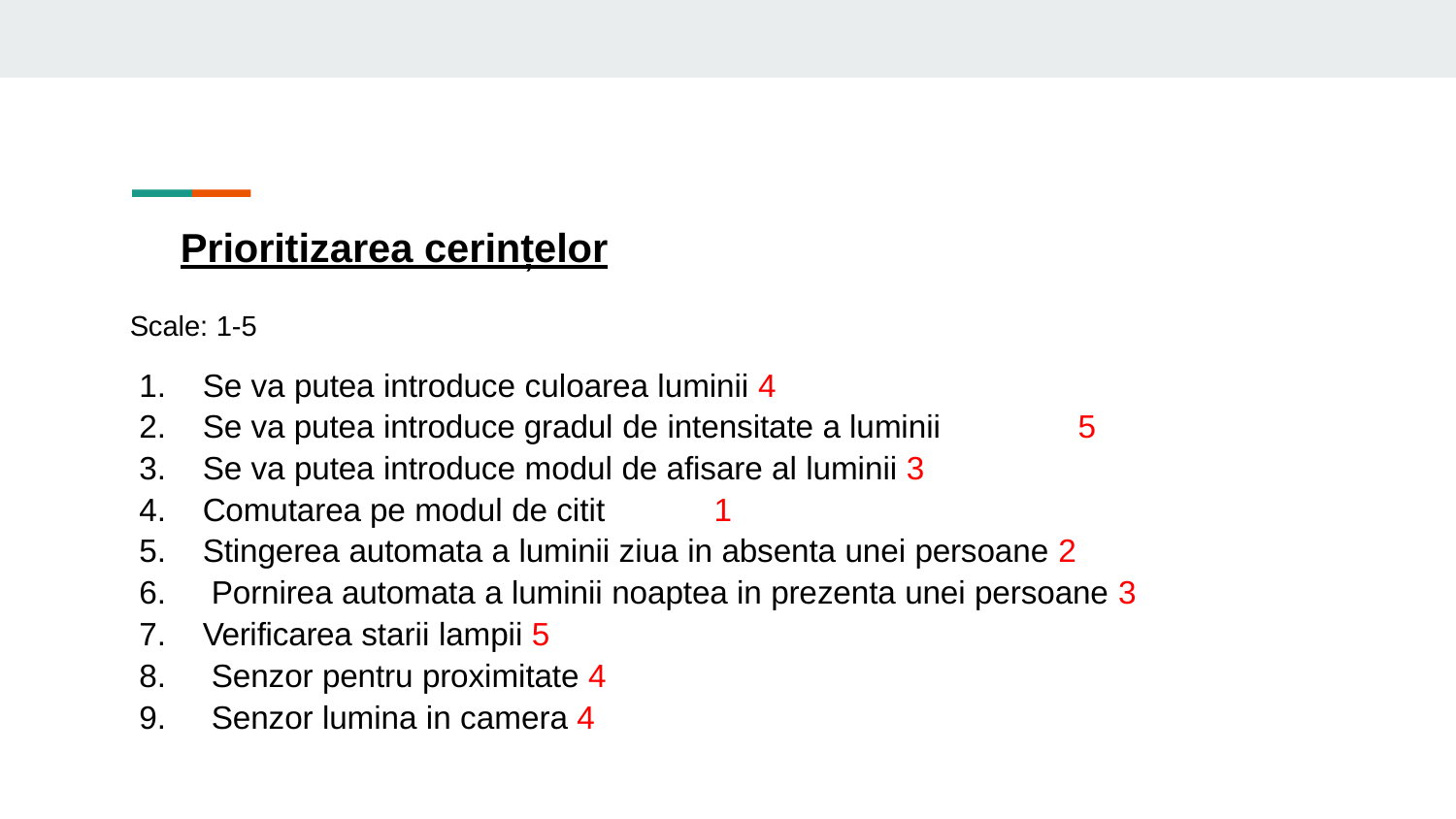

# Prioritizarea cerințelor
Scale: 1-5
Se va putea introduce culoarea luminii 4
Se va putea introduce gradul de intensitate a luminii	5
Se va putea introduce modul de afisare al luminii 3
Comutarea pe modul de citit	1
Stingerea automata a luminii ziua in absenta unei persoane 2
Pornirea automata a luminii noaptea in prezenta unei persoane 3
Verificarea starii lampii 5
Senzor pentru proximitate 4
Senzor lumina in camera 4